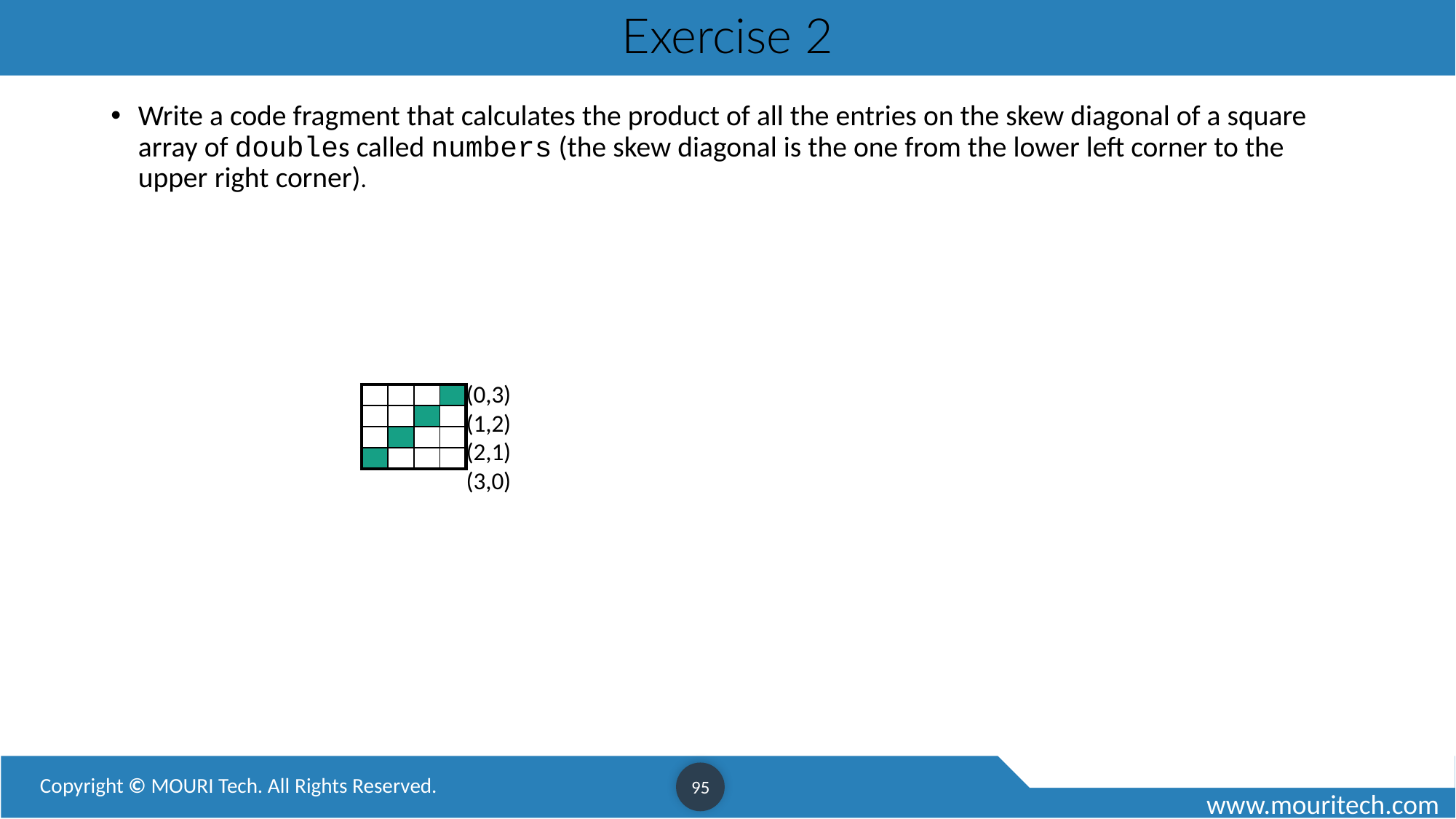

# Exercise 2
Write a code fragment that calculates the product of all the entries on the skew diagonal of a square array of doubles called numbers (the skew diagonal is the one from the lower left corner to the upper right corner).

(0,3)
(1,2)
(2,1)
(3,0)
|  |  |  |  |
| --- | --- | --- | --- |
|  |  |  |  |
|  |  |  |  |
|  |  |  |  |
95